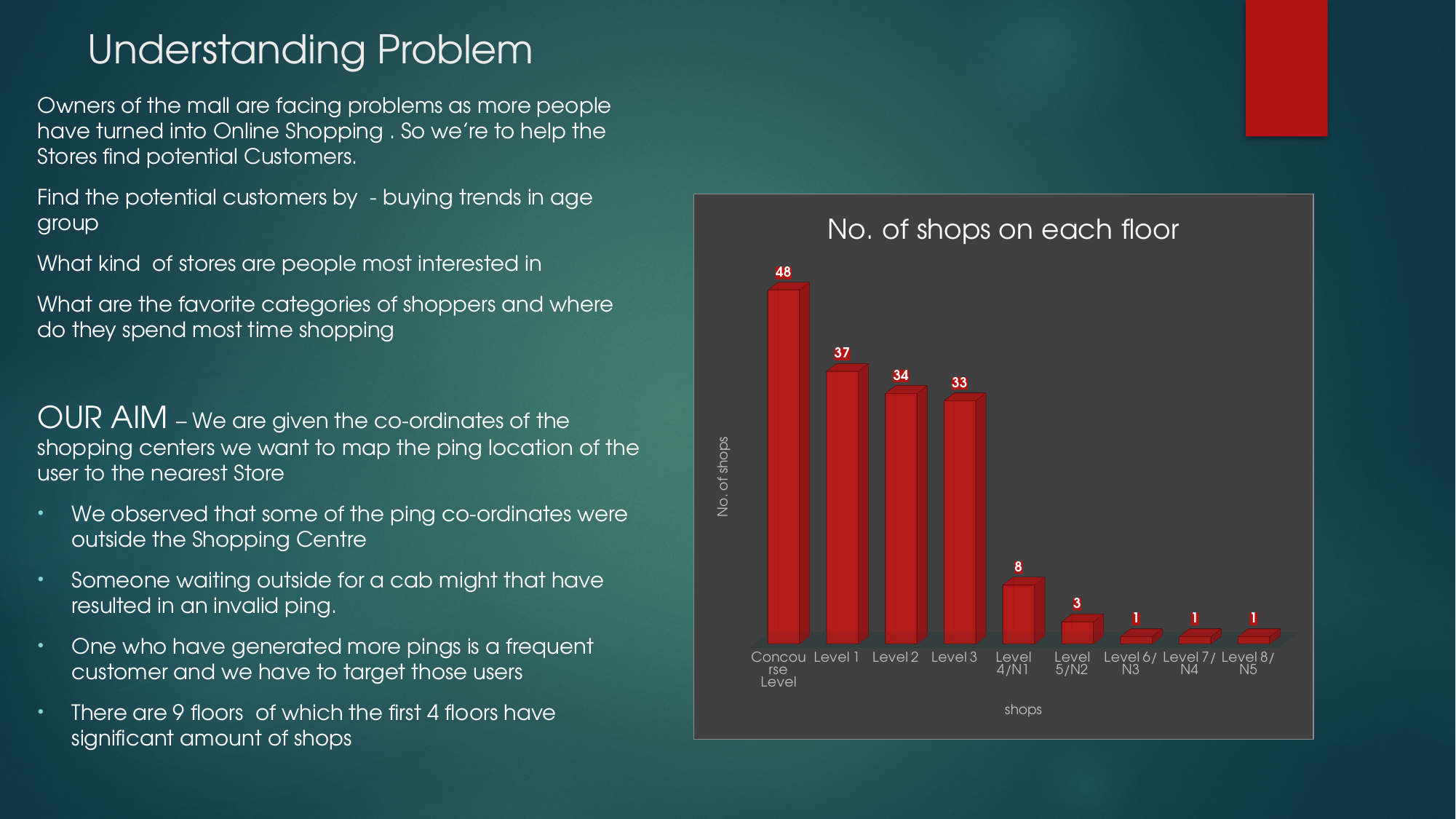

# Understanding Problem
Owners of the mall are facing problems as more people have turned into Online Shopping . So we’re to help the Stores find potential Customers.
Find the potential customers by  - buying trends in age group
What kind  of stores are people most interested in
What are the favorite categories of shoppers and where do they spend most time shopping

OUR AIM – We are given the co-ordinates of the shopping centers we want to map the ping location of the user to the nearest Store
We observed that some of the ping co-ordinates were outside the Shopping Centre
Someone waiting outside for a cab might that have resulted in an invalid ping.
One who have generated more pings is a frequent customer and we have to target those users
There are 9 floors  of which the first 4 floors have significant amount of shops

[unsupported chart]